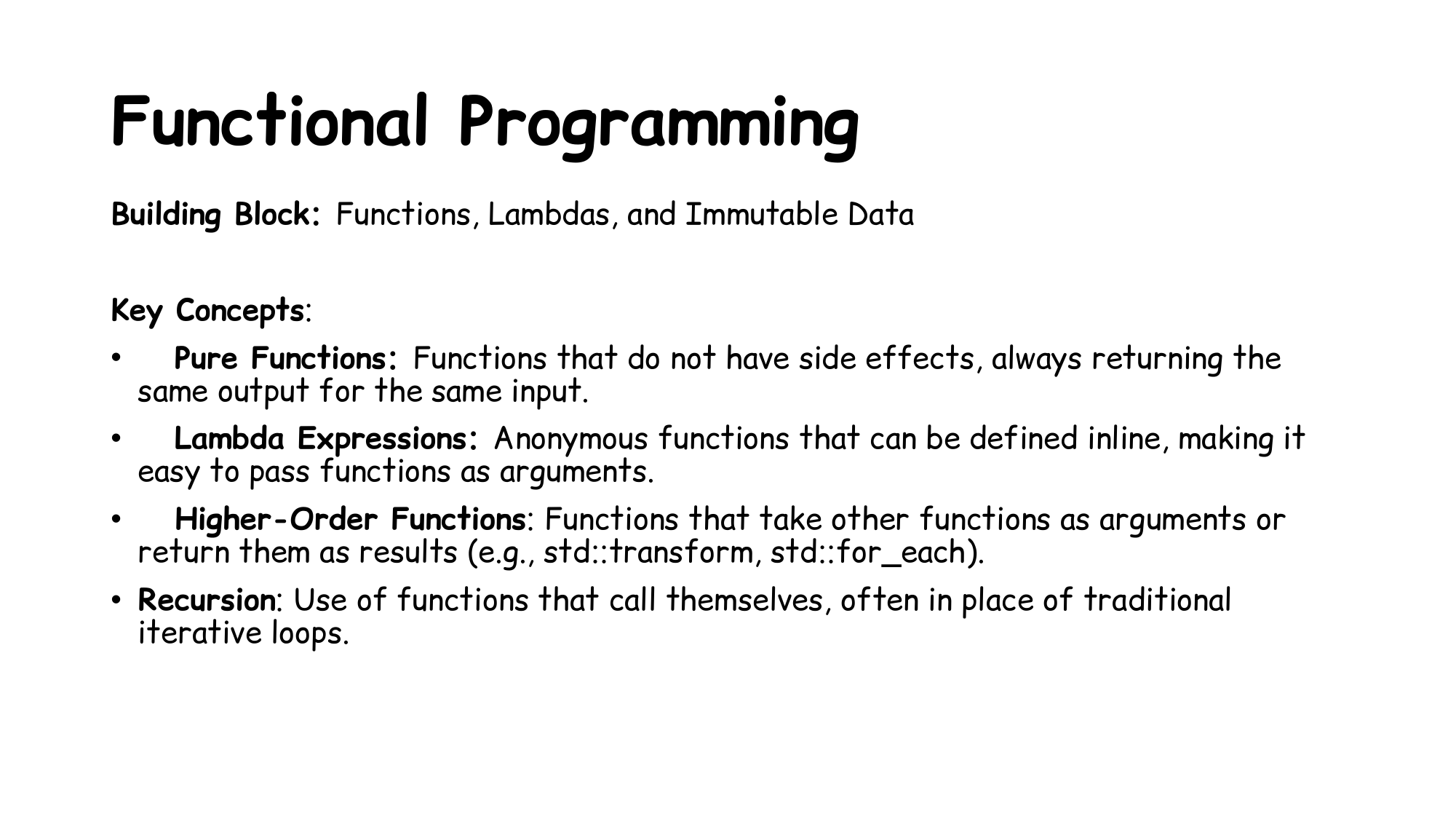

# Functional Programming
Building Block: Functions, Lambdas, and Immutable Data

Key Concepts:
    Pure Functions: Functions that do not have side effects, always returning the same output for the same input.
    Lambda Expressions: Anonymous functions that can be defined inline, making it easy to pass functions as arguments.
    Higher-Order Functions: Functions that take other functions as arguments or return them as results (e.g., std::transform, std::for_each).
Recursion: Use of functions that call themselves, often in place of traditional iterative loops.